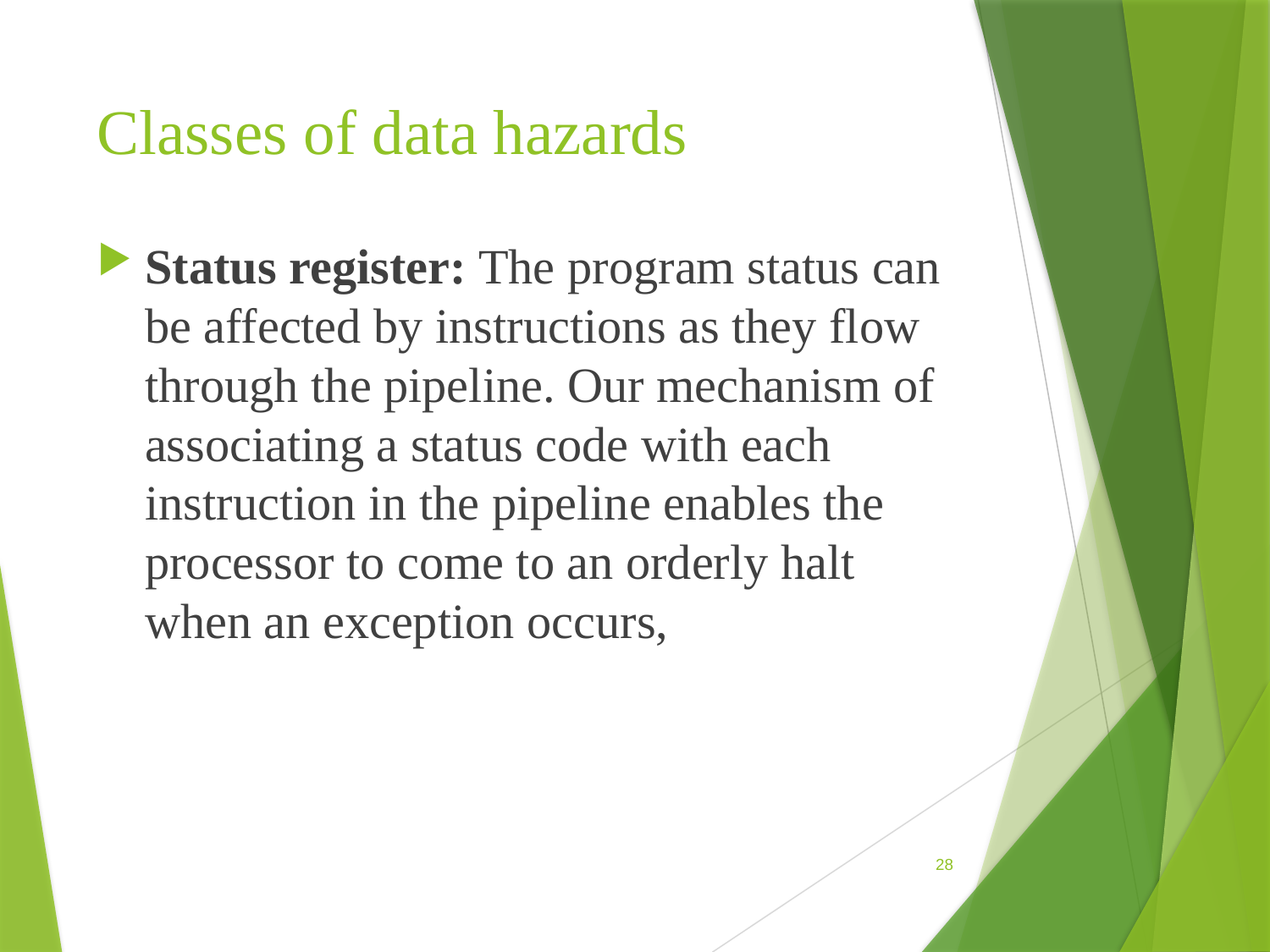

# Classes of data hazards
Status register: The program status can be affected by instructions as they flow through the pipeline. Our mechanism of associating a status code with each instruction in the pipeline enables the processor to come to an orderly halt when an exception occurs,
28